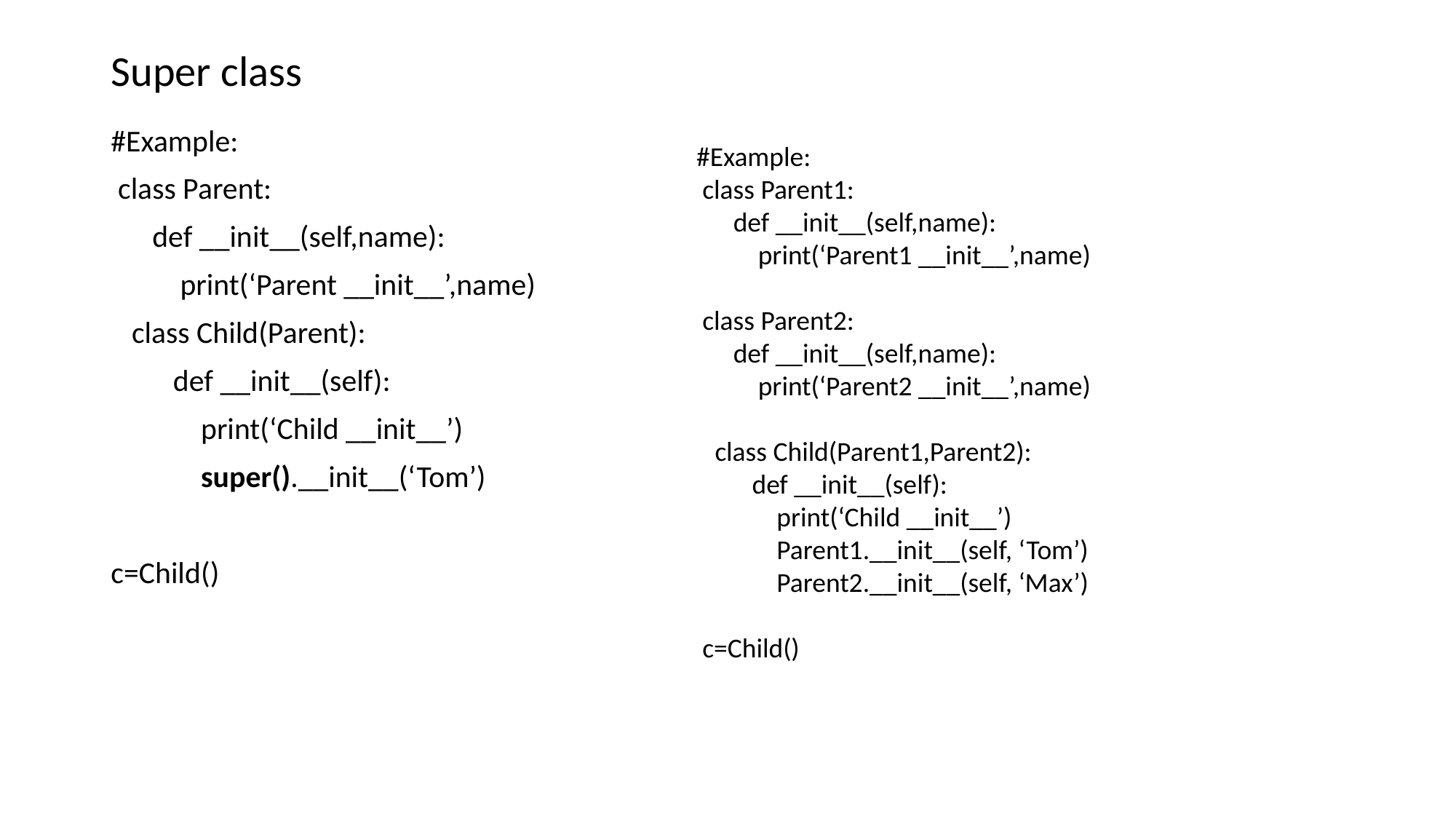

# Super class
#Example:
 class Parent:
      def __init__(self,name):
          print(‘Parent __init__’,name)
   class Child(Parent):
         def __init__(self):
             print(‘Child __init__’)
             super().__init__(‘Tom’)

c=Child()
#Example:
 class Parent1:
      def __init__(self,name):
          print(‘Parent1 __init__’,name)

 class Parent2:
      def __init__(self,name):
          print(‘Parent2 __init__’,name)

   class Child(Parent1,Parent2):
         def __init__(self):
             print(‘Child __init__’)
             Parent1.__init__(self, ‘Tom’)
             Parent2.__init__(self, ‘Max’)

 c=Child()